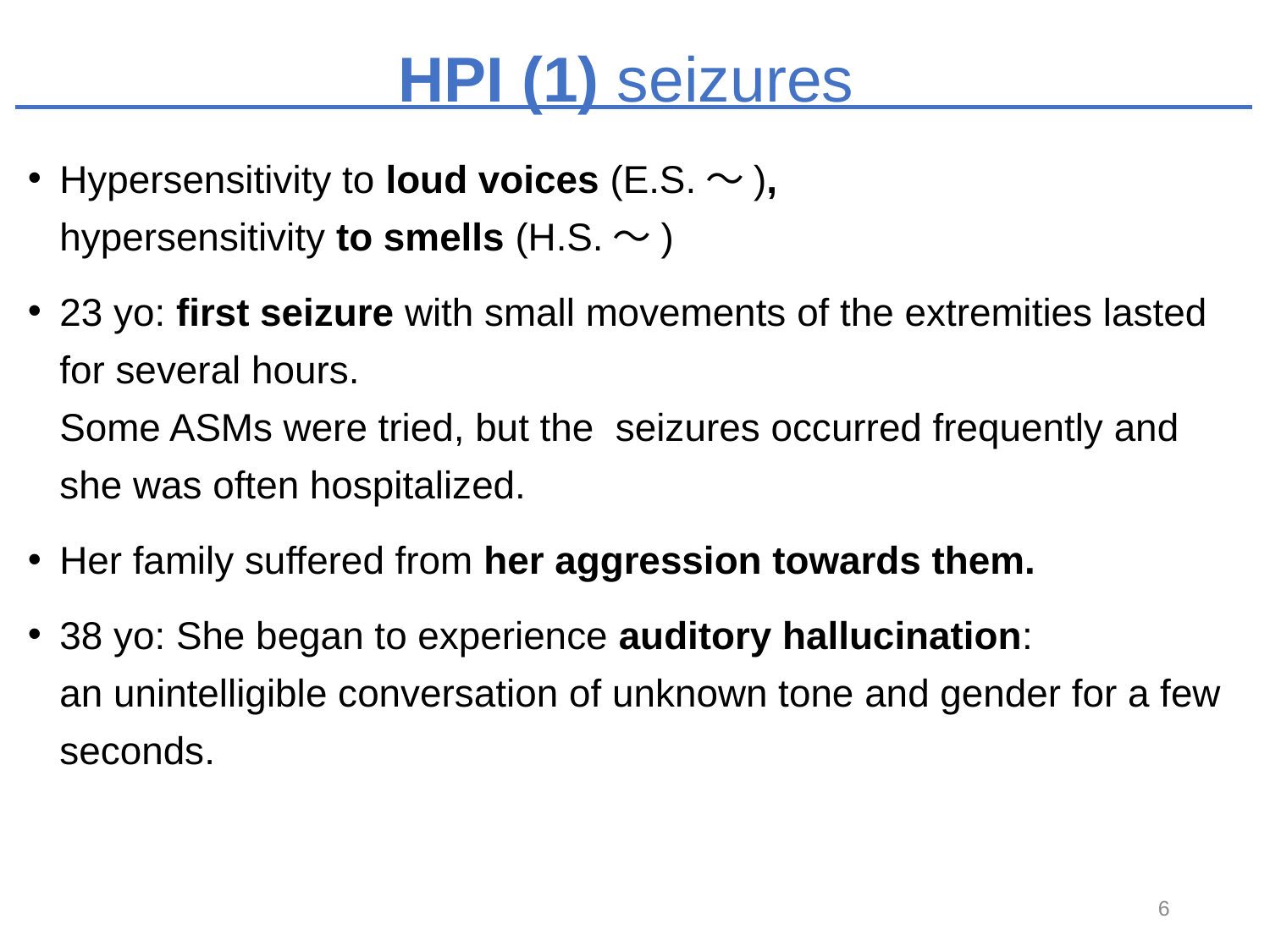

# HPI (1) seizures
Hypersensitivity to loud voices (E.S.〜),
hypersensitivity to smells (H.S.〜)
23 yo: first seizure with small movements of the extremities lasted for several hours.
Some ASMs were tried, but the  seizures occurred frequently and she was often hospitalized.
Her family suffered from her aggression towards them.
38 yo: She began to experience auditory hallucination:
an unintelligible conversation of unknown tone and gender for a few seconds.
6